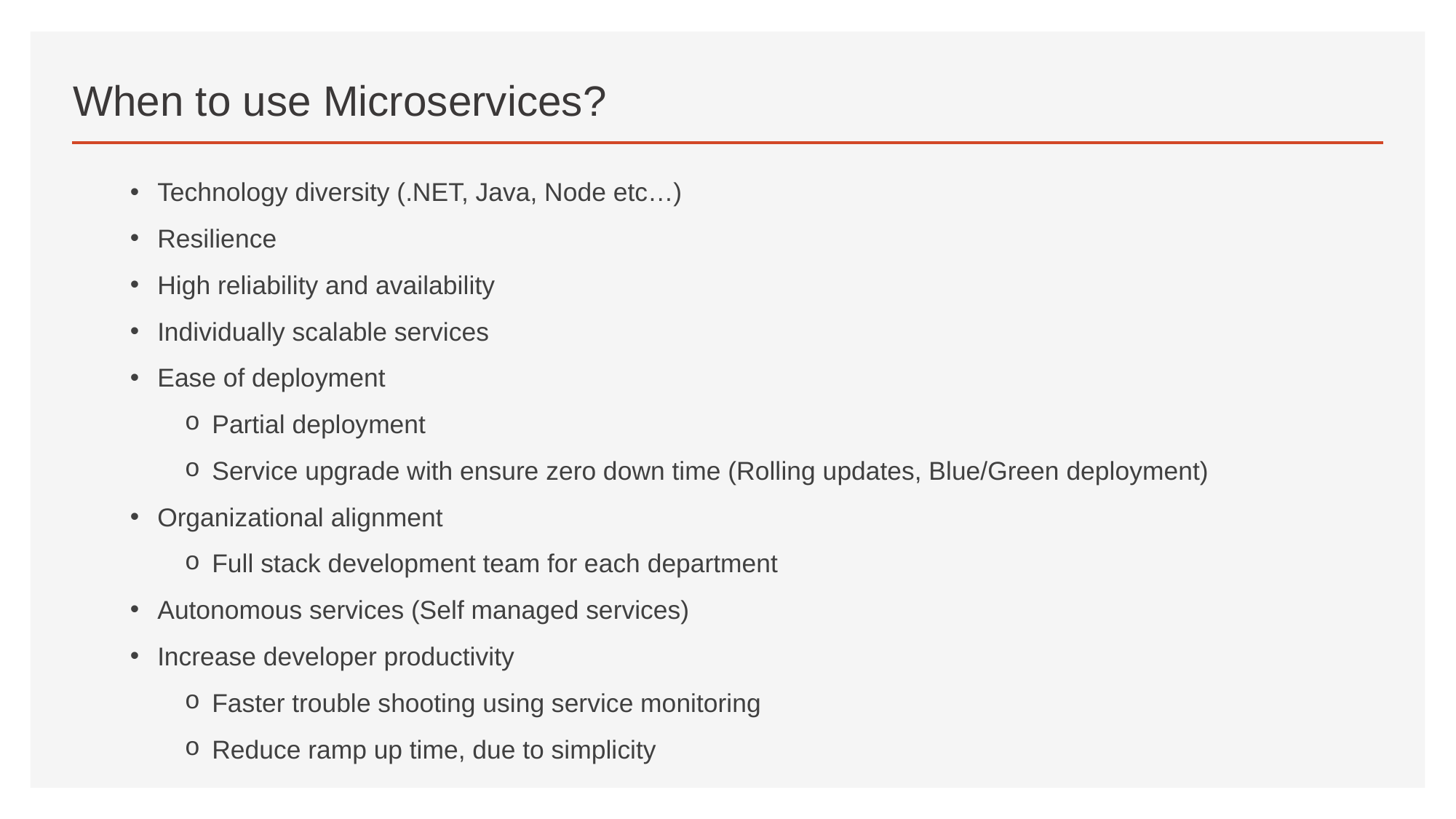

# When to use Microservices?
Technology diversity (.NET, Java, Node etc…)
Resilience
High reliability and availability
Individually scalable services
Ease of deployment
Partial deployment
Service upgrade with ensure zero down time (Rolling updates, Blue/Green deployment)
Organizational alignment
Full stack development team for each department
Autonomous services (Self managed services)
Increase developer productivity
Faster trouble shooting using service monitoring
Reduce ramp up time, due to simplicity